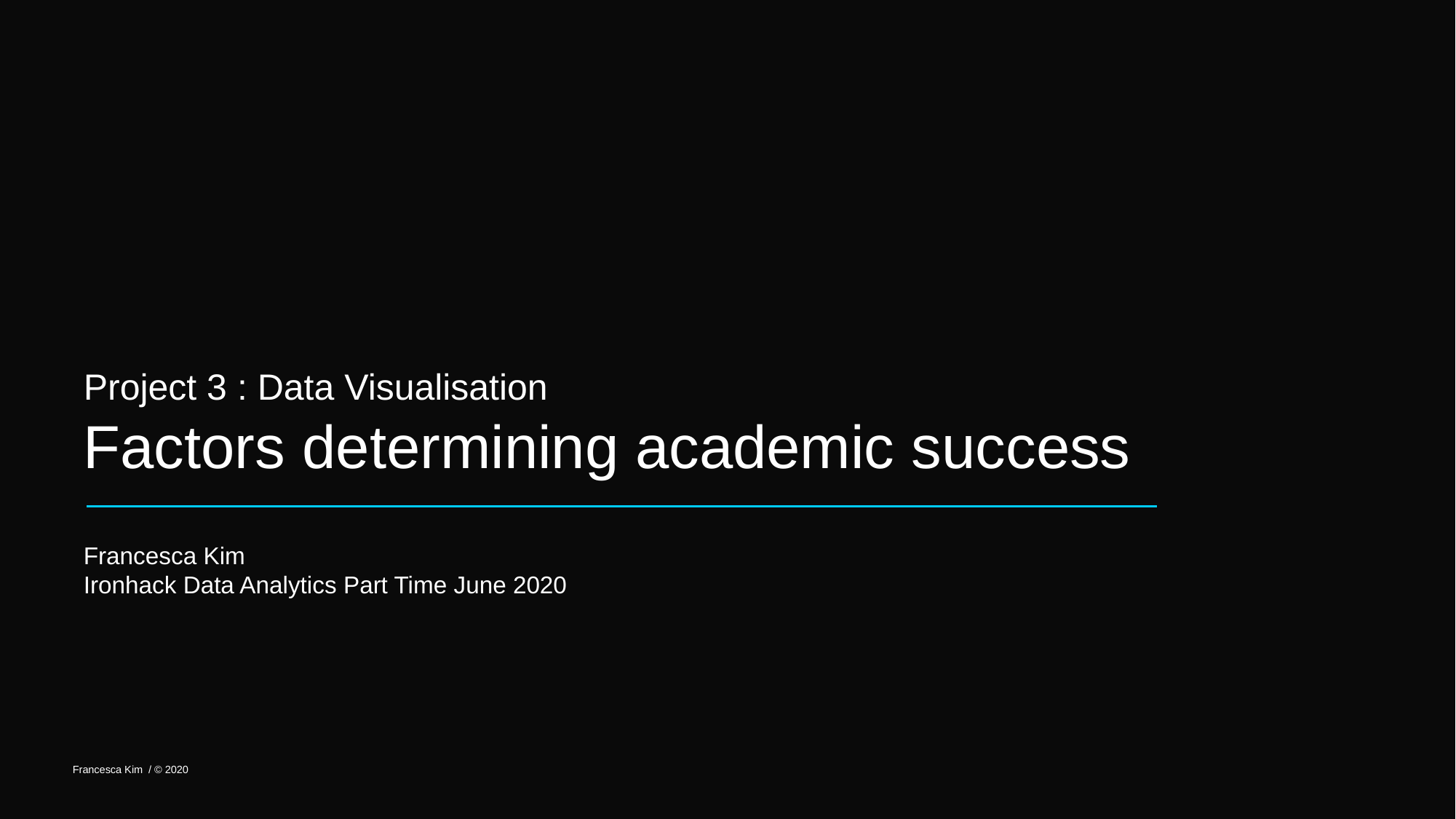

Project 3 : Data Visualisation
Factors determining academic success
Francesca Kim
Ironhack Data Analytics Part Time June 2020
Francesca Kim  / © 2020